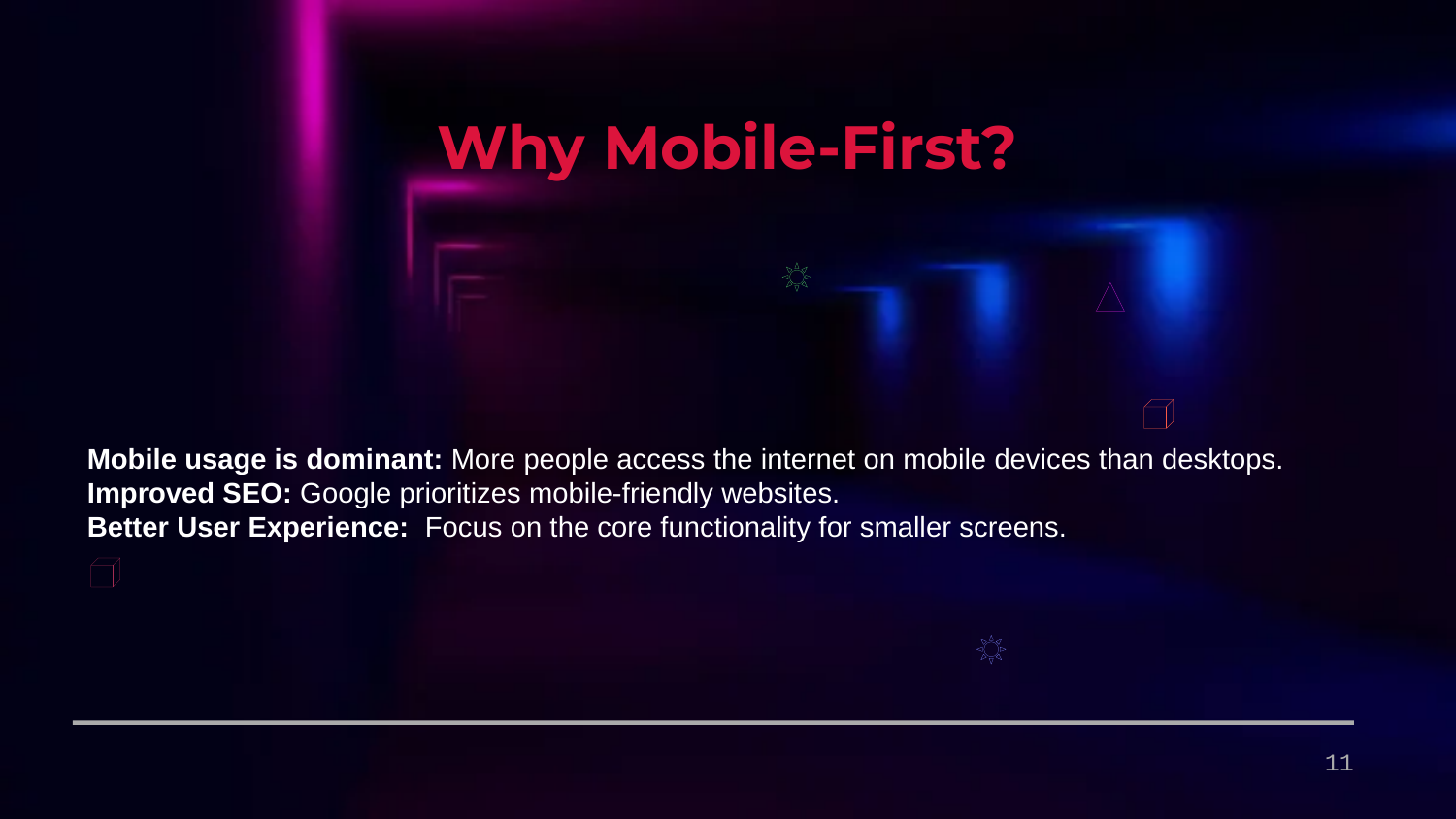

Why Mobile-First?

Mobile usage is dominant: More people access the internet on mobile devices than desktops.
Improved SEO: Google prioritizes mobile-friendly websites.
Better User Experience:  Focus on the core functionality for smaller screens.

11